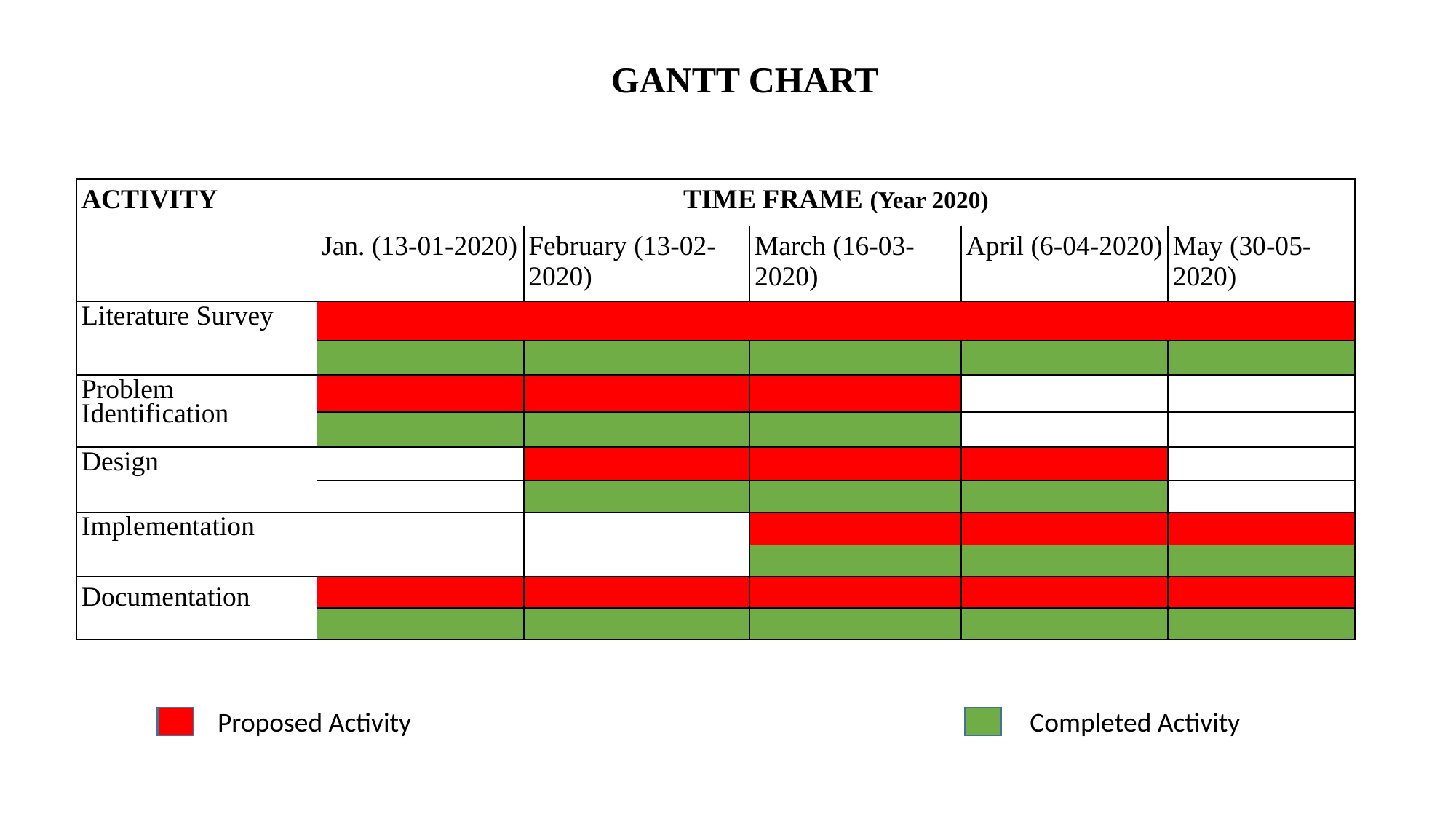

GANTT CHART
| ACTIVITY | TIME FRAME (Year 2020) |  |  |  |  |
| --- | --- | --- | --- | --- | --- |
|  | Jan. (13-01-2020) | February (13-02-2020) | March (16-03-2020) | April (6-04-2020) | May (30-05-2020) |
| Literature Survey |  |  |  |  |  |
|  |  |  |  |  |  |
| Problem Identification |  |  |  |  |  |
|  |  |  |  |  |  |
| Design |  |  |  |  |  |
|  |  |  |  |  |  |
| Implementation |  |  |  |  |  |
|  |  |  |  |  |  |
| Documentation |  |  |  |  |  |
|  |  |  |  |  |  |
Proposed Activity
Completed Activity